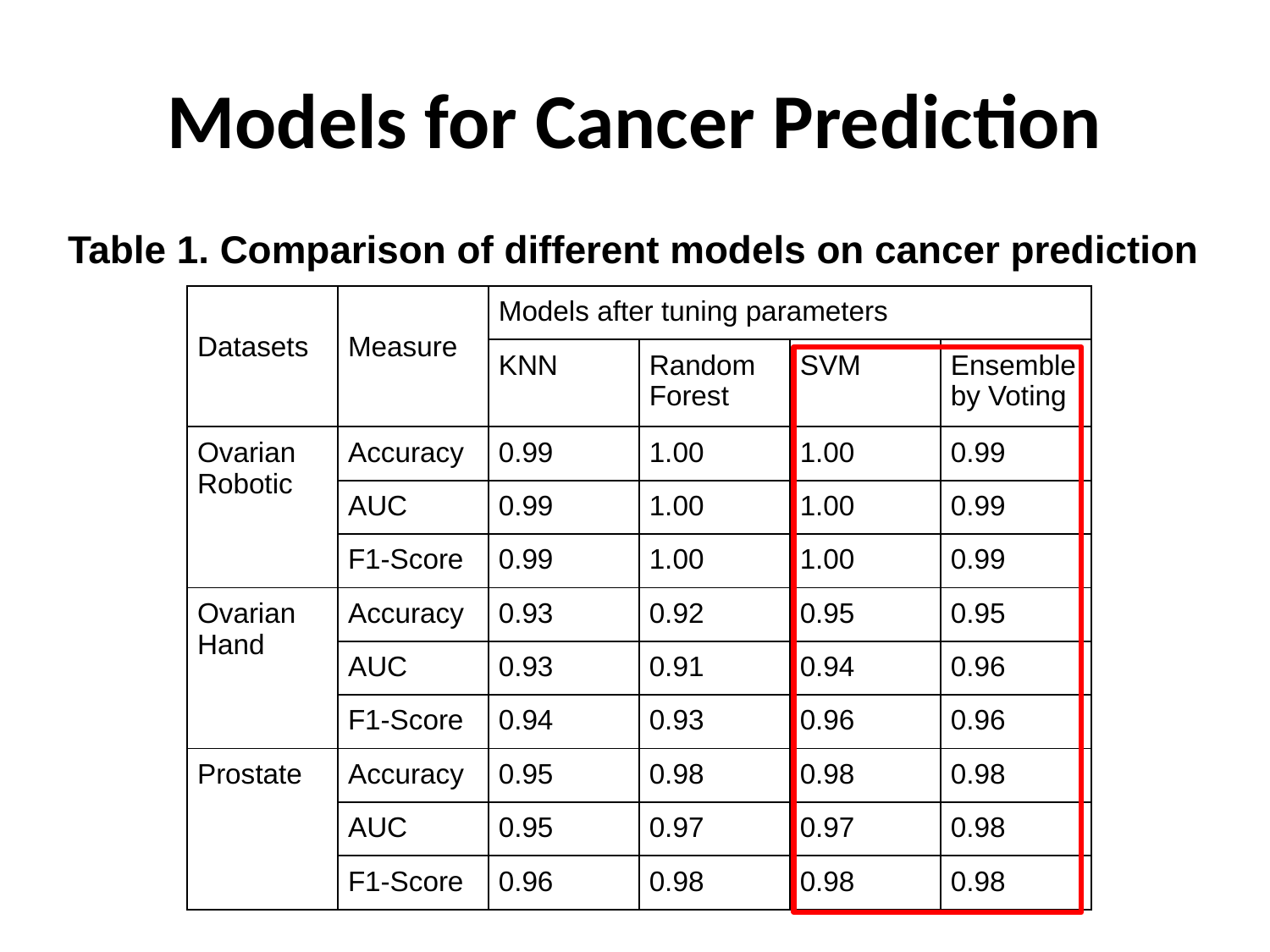

# Models for Cancer Prediction
Table 1. Comparison of different models on cancer prediction

| Datasets | Measure | Models after tuning parameters |  |  |  |
| --- | --- | --- | --- | --- | --- |
|  |  | KNN | Random Forest | SVM | Ensemble by Voting |
| Ovarian Robotic | Accuracy | 0.99 | 1.00 | 1.00 | 0.99 |
|  | AUC | 0.99 | 1.00 | 1.00 | 0.99 |
|  | F1-Score | 0.99 | 1.00 | 1.00 | 0.99 |
| Ovarian Hand | Accuracy | 0.93 | 0.92 | 0.95 | 0.95 |
|  | AUC | 0.93 | 0.91 | 0.94 | 0.96 |
|  | F1-Score | 0.94 | 0.93 | 0.96 | 0.96 |
| Prostate | Accuracy | 0.95 | 0.98 | 0.98 | 0.98 |
|  | AUC | 0.95 | 0.97 | 0.97 | 0.98 |
|  | F1-Score | 0.96 | 0.98 | 0.98 | 0.98 |